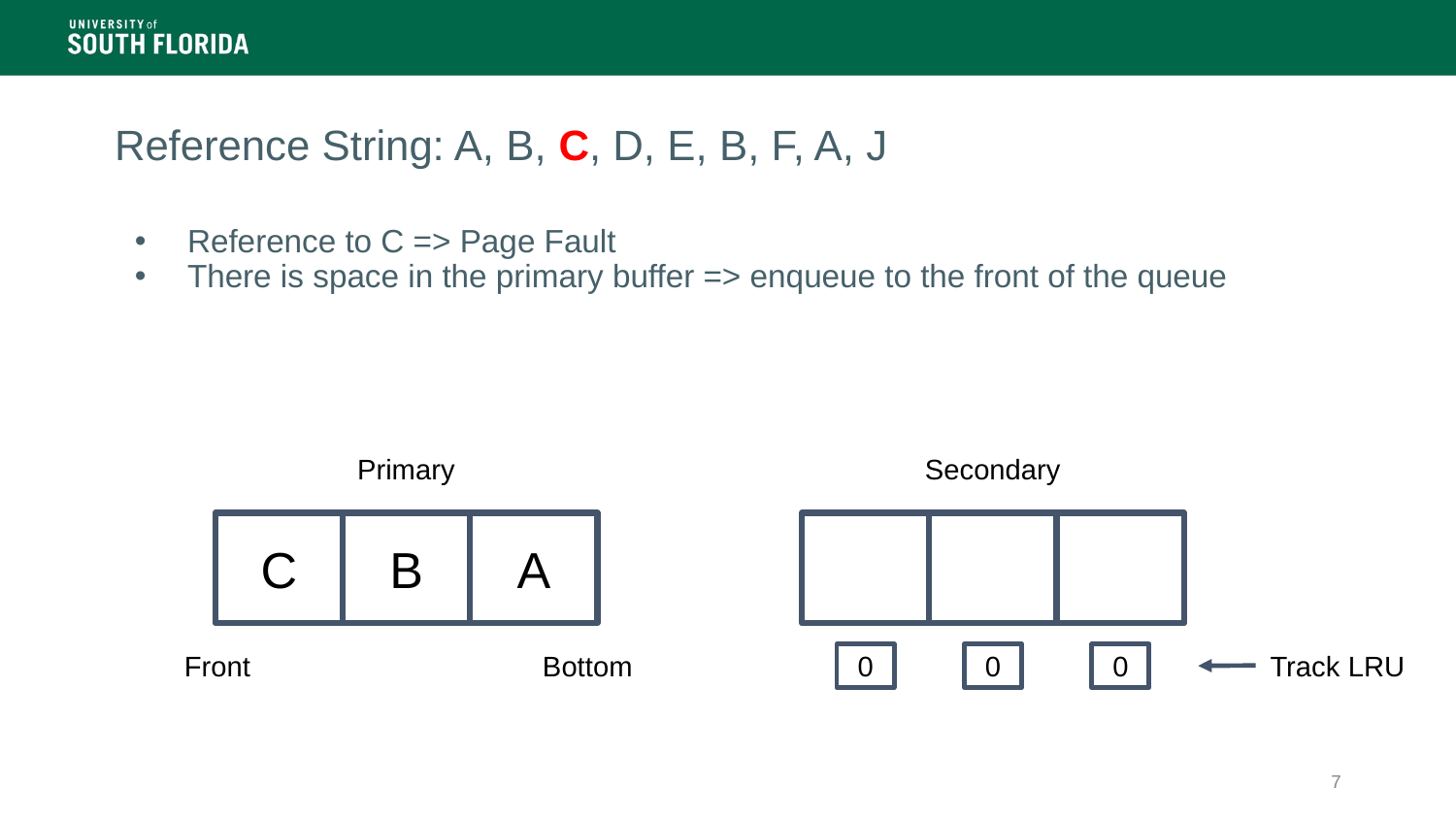

# Reference String: A, B, C, D, E, B, F, A, J
Reference to C => Page Fault
There is space in the primary buffer => enqueue to the front of the queue

Primary
Secondary
C
B
A

Front
Bottom
Track LRU
0
0
0
7